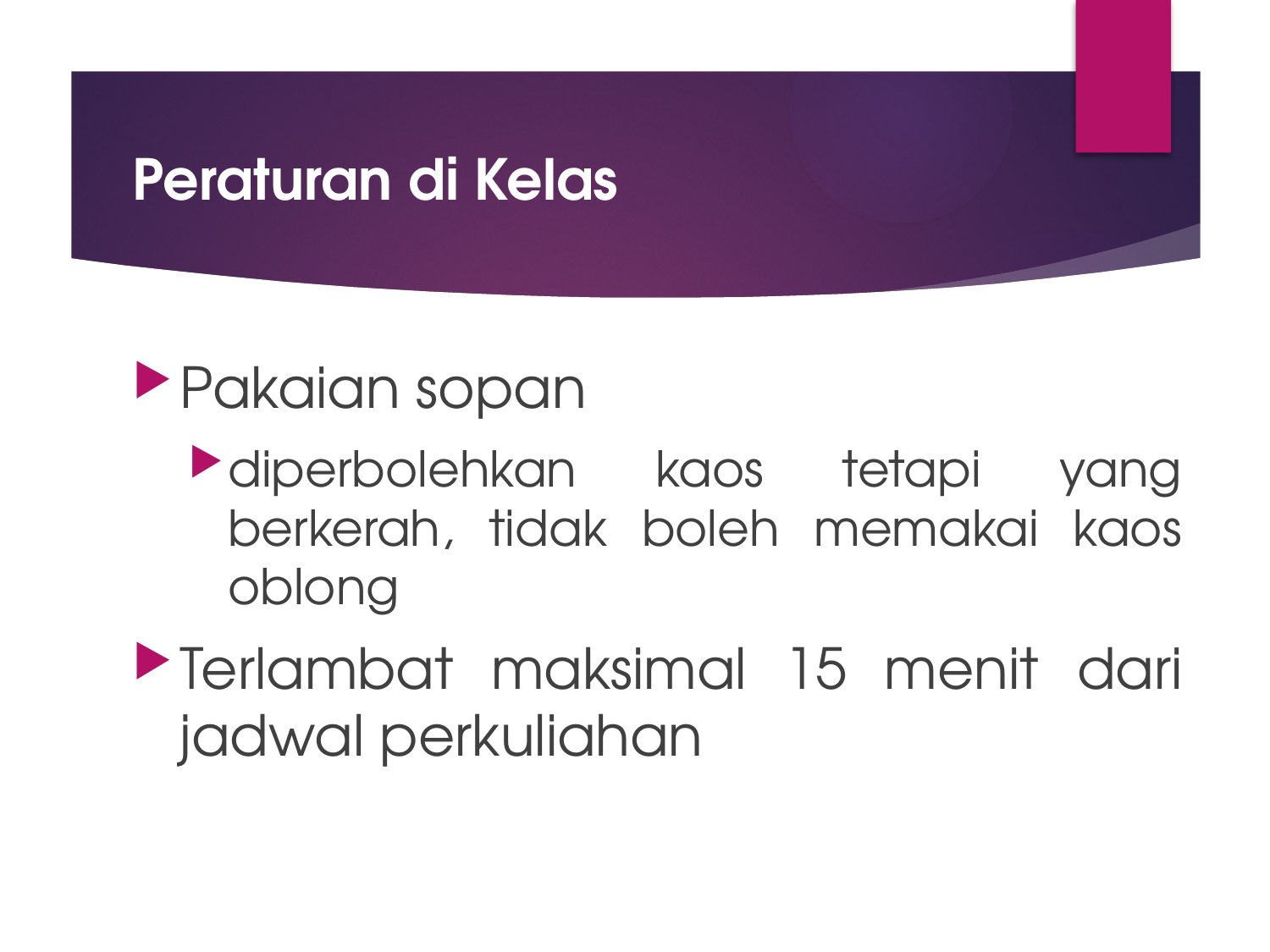

# Peraturan di Kelas
Pakaian sopan
diperbolehkan kaos tetapi yang berkerah, tidak boleh memakai kaos oblong
Terlambat maksimal 15 menit dari jadwal perkuliahan